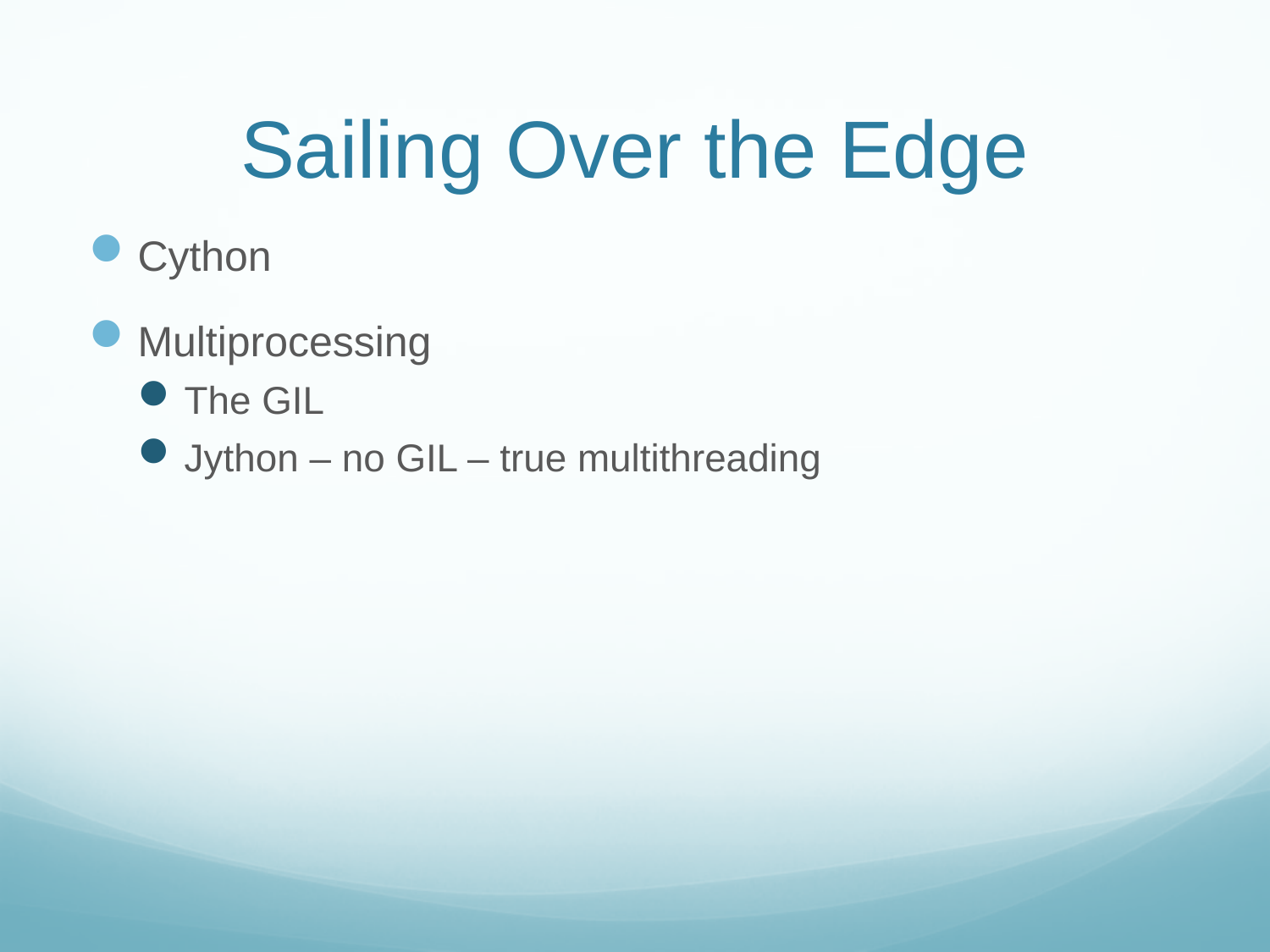

# Sailing Over the Edge
Cython
Multiprocessing
The GIL
Jython – no GIL – true multithreading